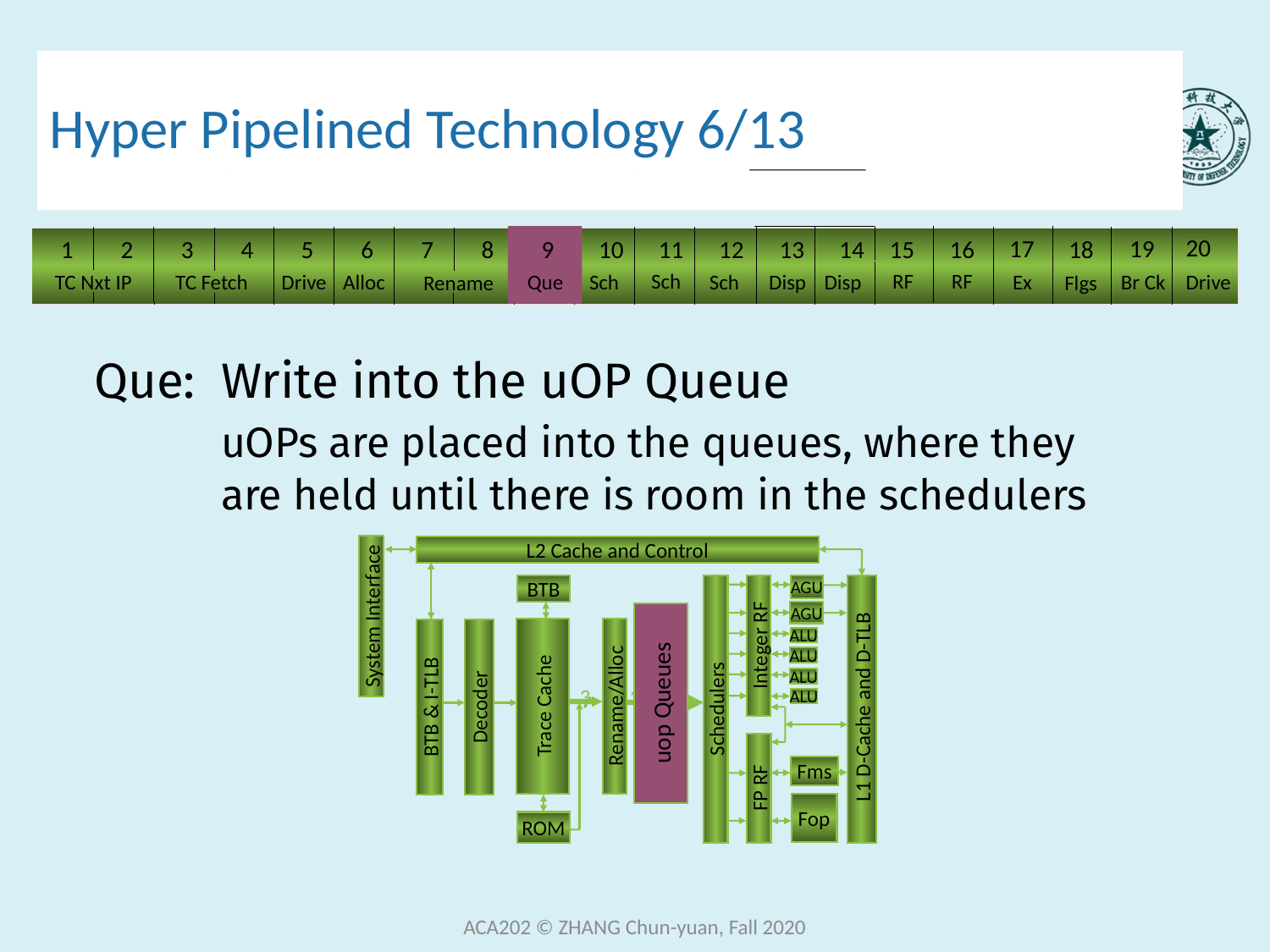

# Hyper Pipelined Technology 6/13

20
17
19
1
2
3
4
5
6
7
8
9
10
11
12
13
14
15
16
18

Sch
RF
RF
Disp
Br Ck
TC Nxt IP
TC Fetch
Drive
Alloc
Que
Sch
Sch
Ex
 Drive
Disp
Rename
Flgs
Que:	Write into the uOP Queue
	uOPs are placed into the queues, where they
	are held until there is room in the schedulers
uop Queues
L2 Cache and Control
L2 Cache and Control

Decoder
BTB & I-TLB
BTB

ALU
Integer RF

ALU

ALU

ALU
Schedulers

AGU

 L1 D-Cache and D-TLB

AGU

System Interface
3

3

Trace Cache

Rename/Alloc
uop Queues

Fms

FP RF
Fop

ROM

ACA202 © ZHANG Chun-yuan, Fall 2020
100